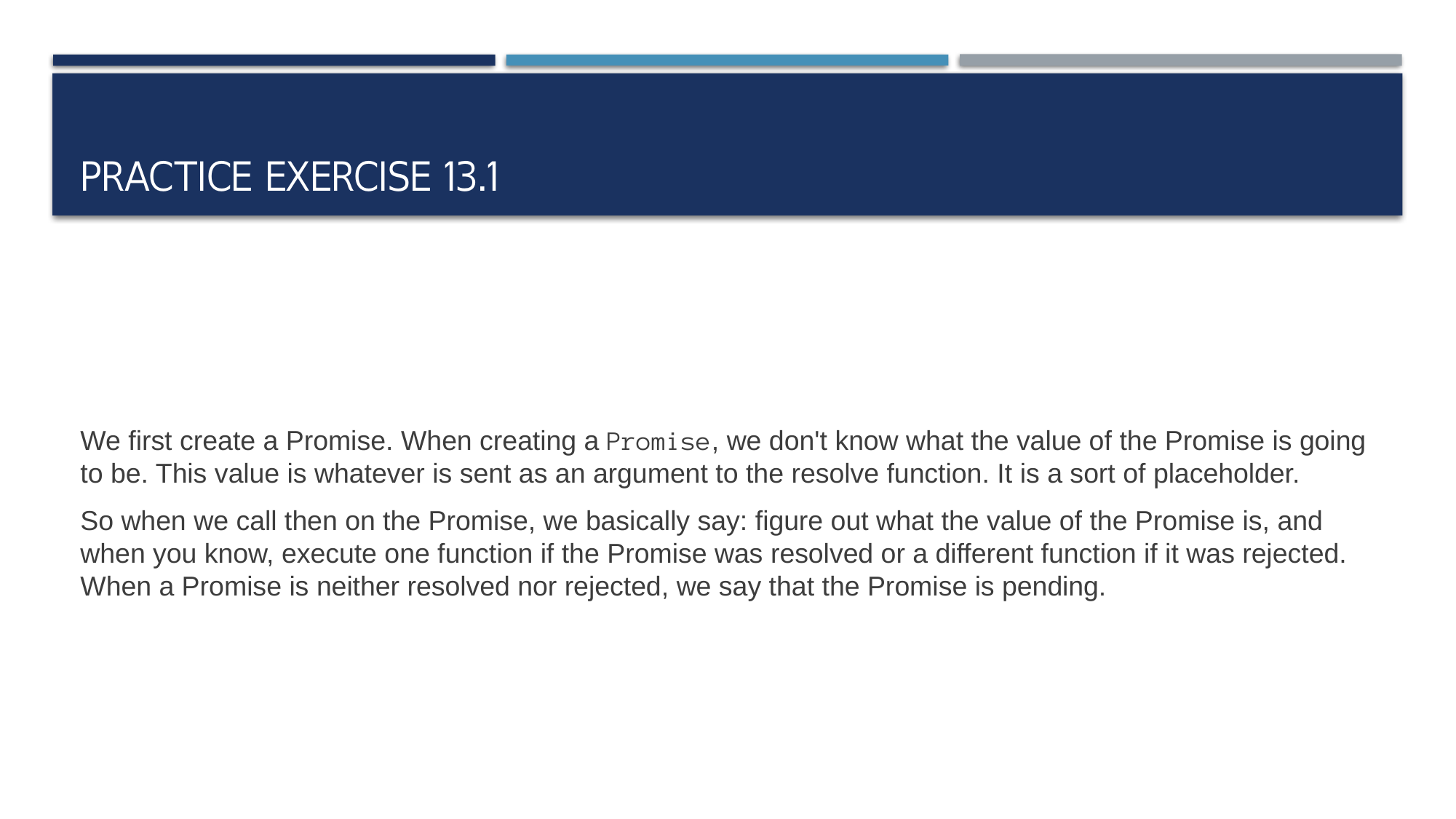

# Practice exercise 13.1
We first create a Promise. When creating a Promise, we don't know what the value of the Promise is going to be. This value is whatever is sent as an argument to the resolve function. It is a sort of placeholder.
So when we call then on the Promise, we basically say: figure out what the value of the Promise is, and when you know, execute one function if the Promise was resolved or a different function if it was rejected. When a Promise is neither resolved nor rejected, we say that the Promise is pending.